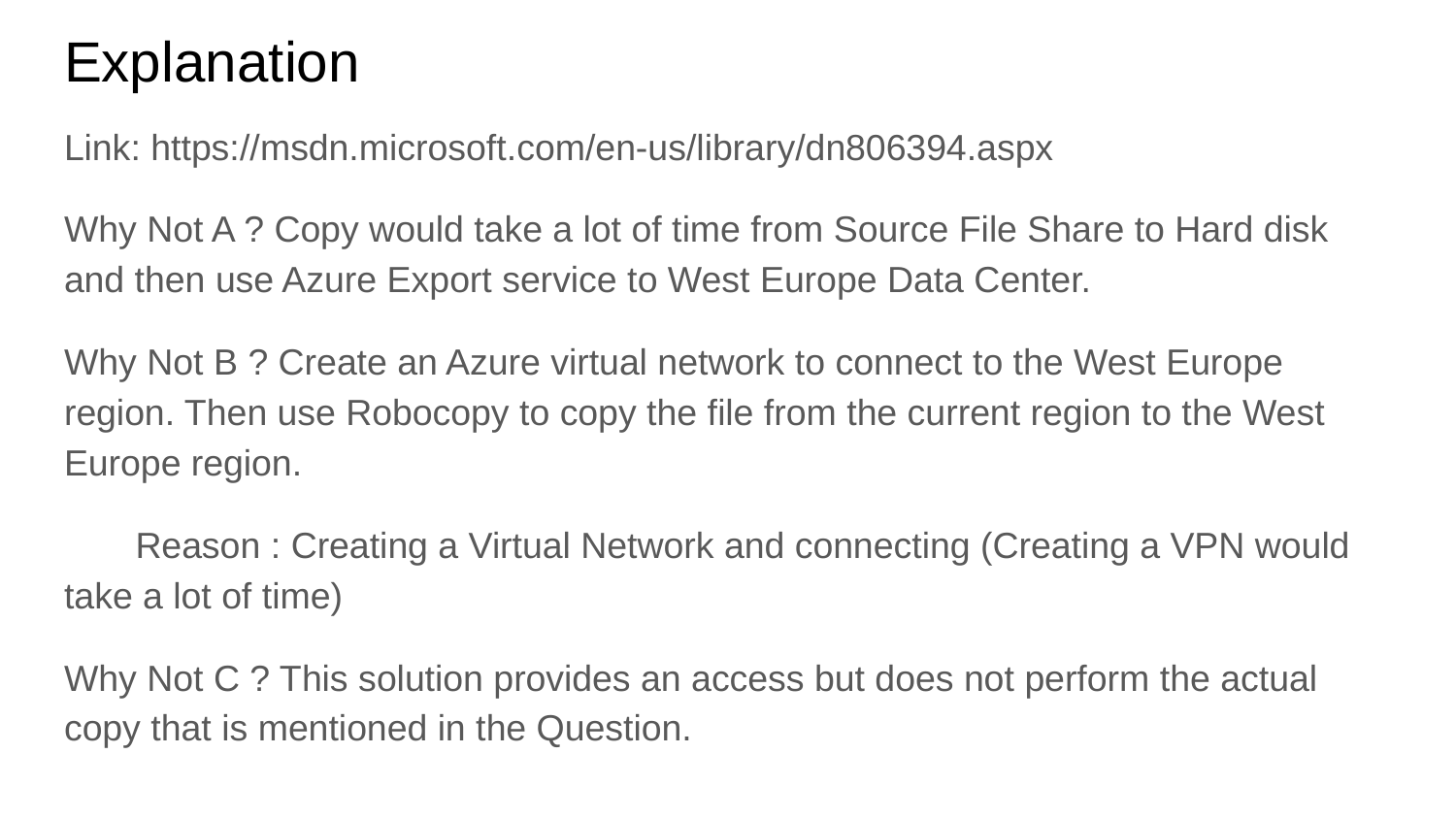

# Explanation

Link: https://msdn.microsoft.com/en-us/library/dn806394.aspx
Why Not A ? Copy would take a lot of time from Source File Share to Hard disk and then use Azure Export service to West Europe Data Center.
Why Not B ? Create an Azure virtual network to connect to the West Europe region. Then use Robocopy to copy the file from the current region to the West Europe region.
       Reason : Creating a Virtual Network and connecting (Creating a VPN would take a lot of time)
Why Not C ? This solution provides an access but does not perform the actual copy that is mentioned in the Question.